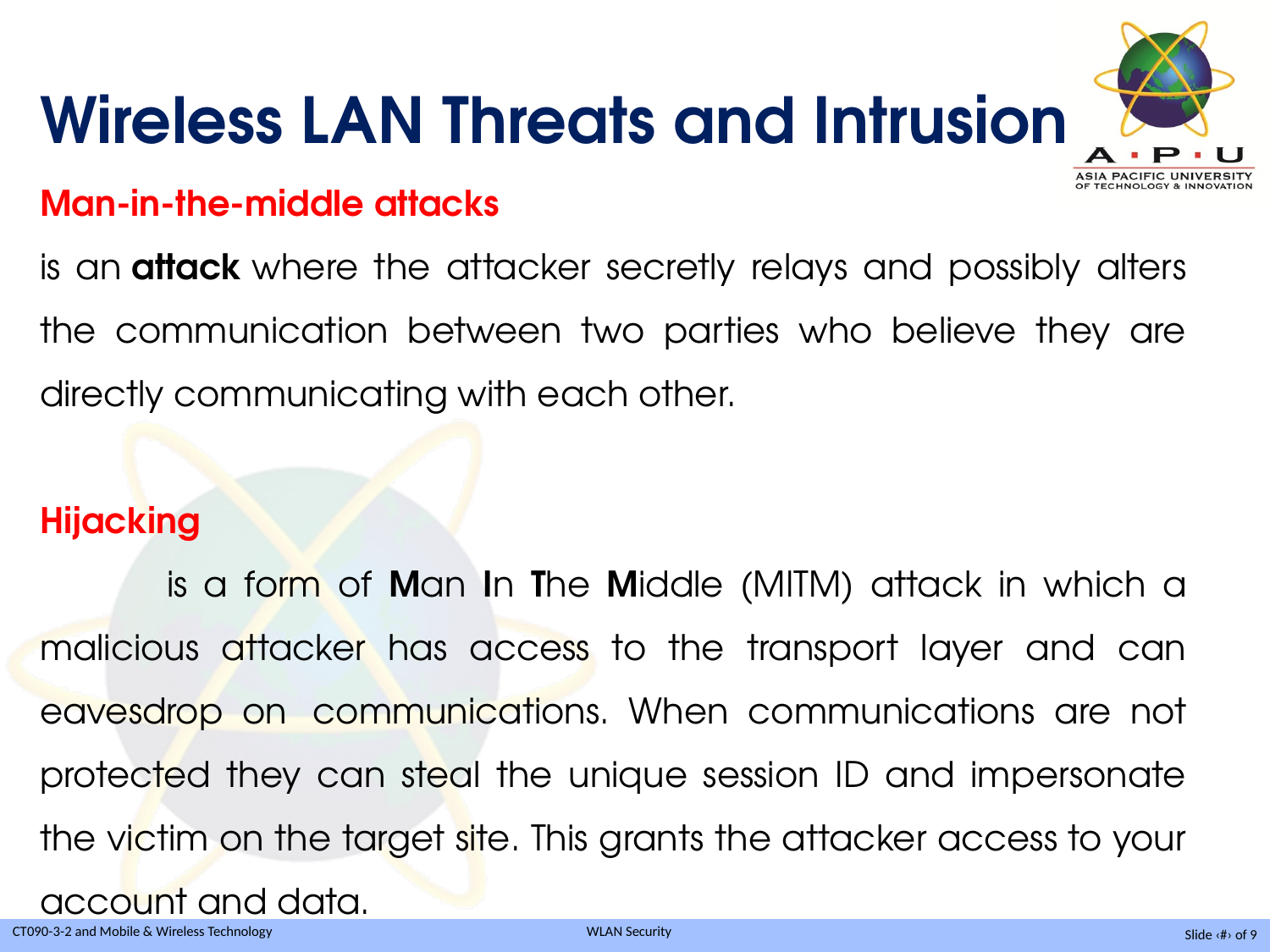

Wireless LAN Threats and Intrusion
Man-in-the-middle attacks
is an attack where the attacker secretly relays and possibly alters the communication between two parties who believe they are directly communicating with each other.

Hijacking
	is a form of Man In The Middle (MITM) attack in which a malicious attacker has access to the transport layer and can eavesdrop on 	communications. When communications are not protected they can steal the unique session ID and impersonate the victim on the target site. This grants the attacker access to your account and data.

Slide ‹#› of 9